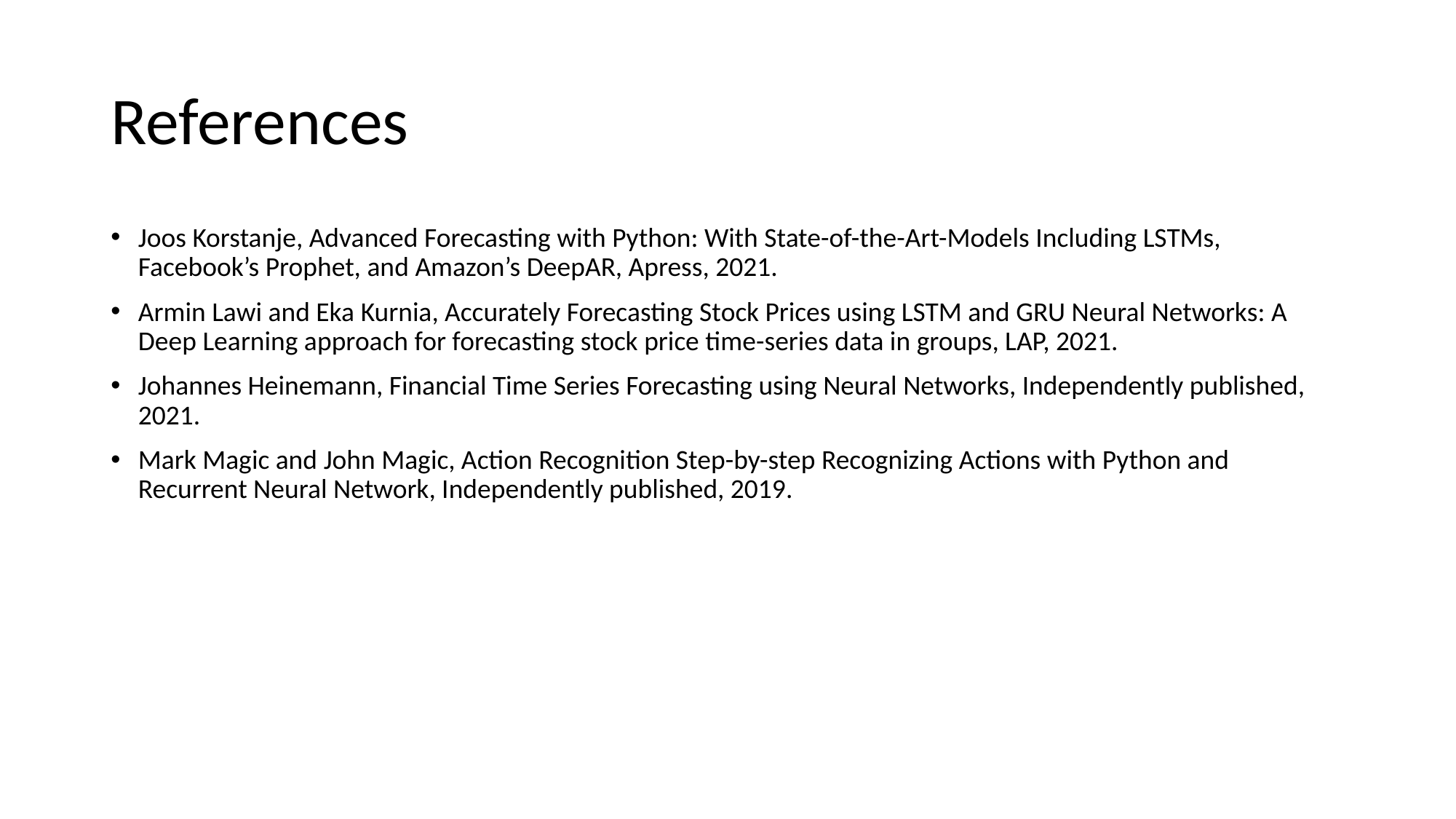

# References
Joos Korstanje, Advanced Forecasting with Python: With State-of-the-Art-Models Including LSTMs, Facebook’s Prophet, and Amazon’s DeepAR, Apress, 2021.
Armin Lawi and Eka Kurnia, Accurately Forecasting Stock Prices using LSTM and GRU Neural Networks: A Deep Learning approach for forecasting stock price time-series data in groups, LAP, 2021.
Johannes Heinemann, Financial Time Series Forecasting using Neural Networks, ‎Independently published, 2021.
Mark Magic and John Magic, Action Recognition Step-by-step Recognizing Actions with Python and Recurrent Neural Network, Independently published, 2019.